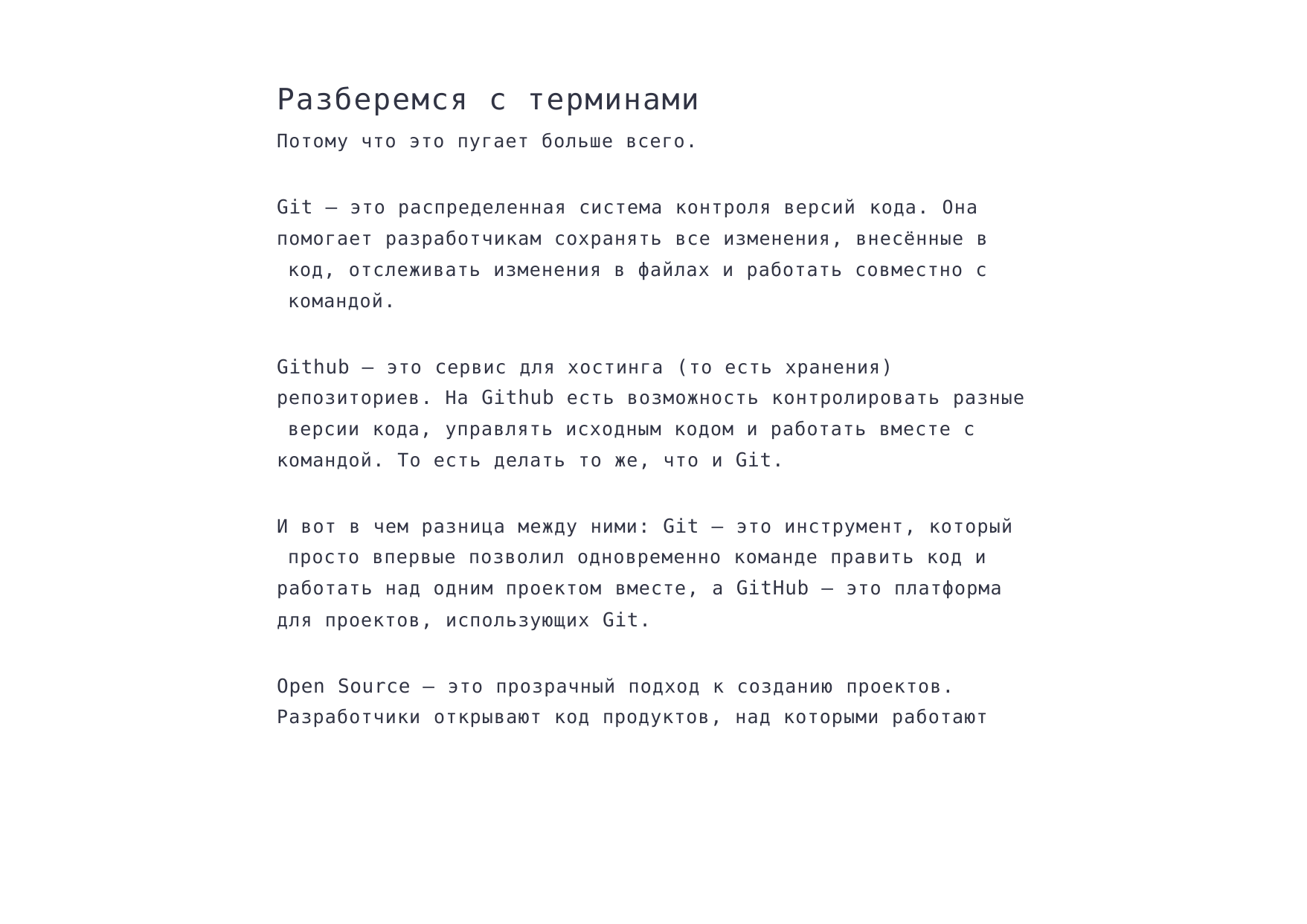

# Разберемся с терминами
Потому что это пугает больше всего.

Git — это распределенная система контроля версий кода. Она  помогает разработчикам сохранять все изменения, внесённые в  код, отслеживать изменения в файлах и работать совместно с  командой.

Github — это cервис для хостинга (то есть хранения)  репозиториев. На Github есть возможность контролировать разные  версии кода, управлять исходным кодом и работать вместе с  командой. То есть делать то же, что и Git.

И вот в чем разница между ними: Git — это инструмент, который  просто впервые позволил одновременно команде править код и  работать над одним проектом вместе, а GitHub — это платформа  для проектов, использующих Git.

Open Source — это прозрачный подход к созданию проектов.  Разработчики открывают код продуктов, над которыми работают